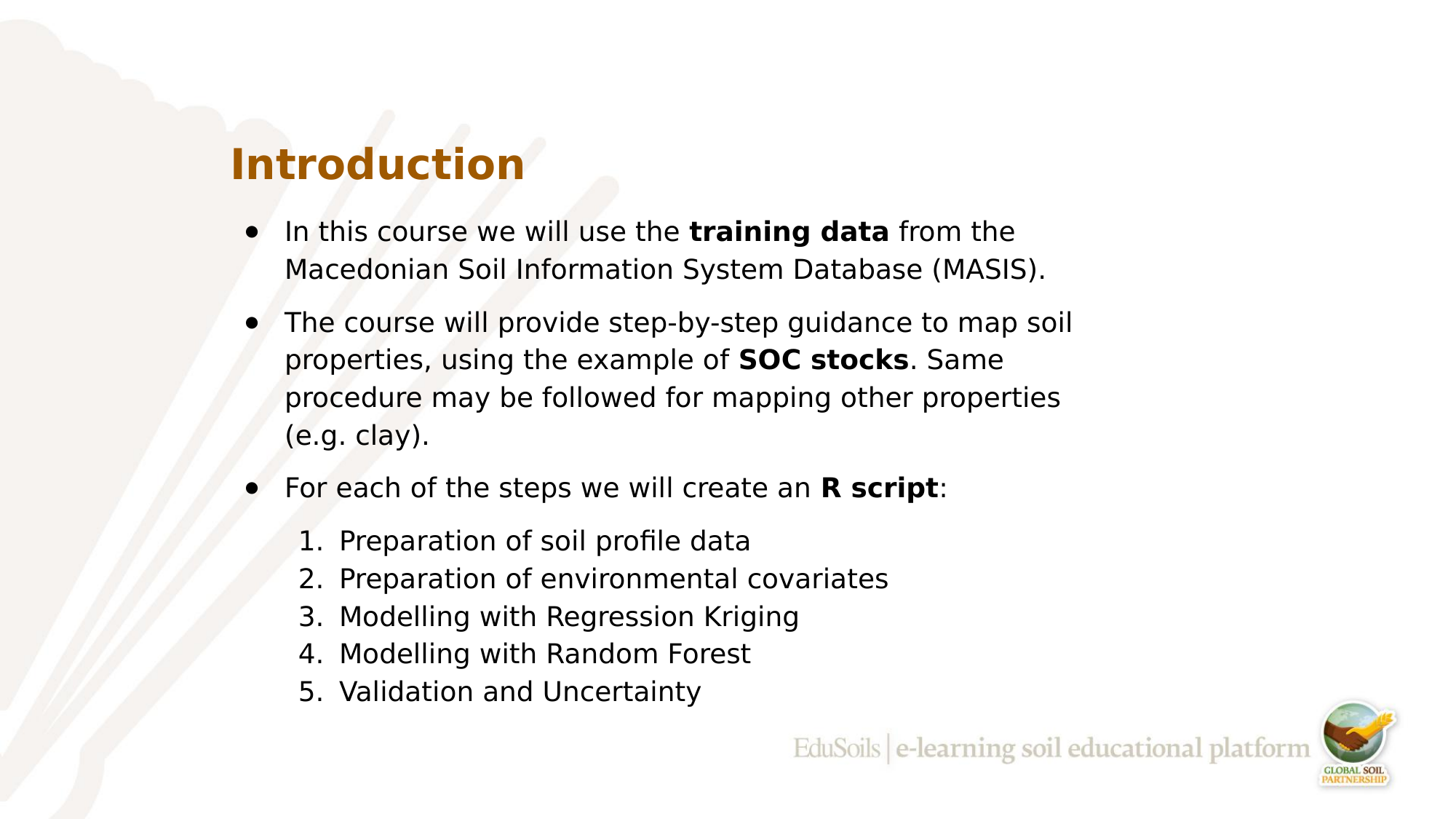

# Introduction
In this course we will use the training data from the Macedonian Soil Information System Database (MASIS).
The course will provide step-by-step guidance to map soil properties, using the example of SOC stocks. Same procedure may be followed for mapping other properties (e.g. clay).
For each of the steps we will create an R script:
Preparation of soil profile data
Preparation of environmental covariates
Modelling with Regression Kriging
Modelling with Random Forest
Validation and Uncertainty
3